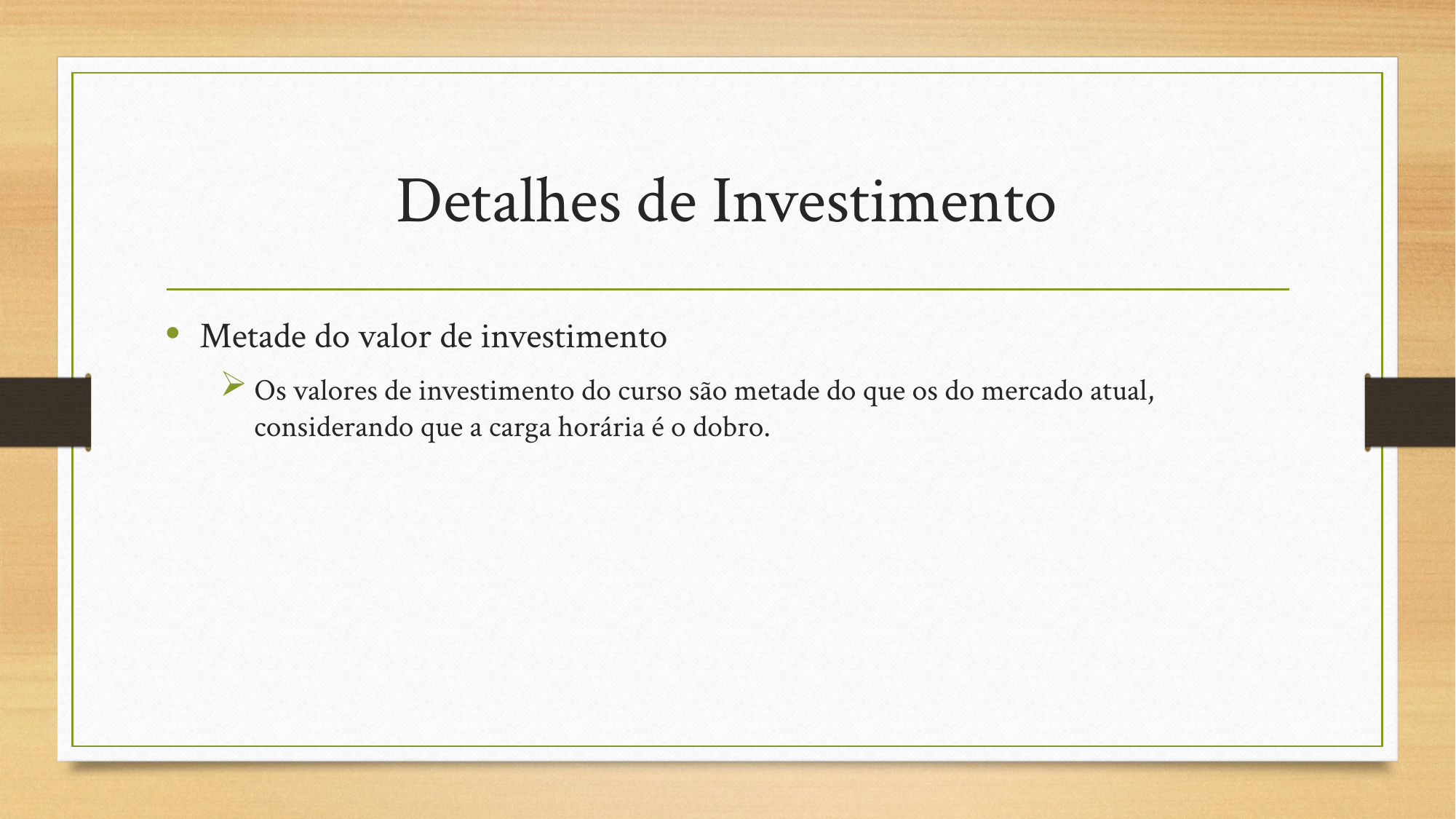

# Detalhes de Investimento
Metade do valor de investimento
Os valores de investimento do curso são metade do que os do mercado atual, considerando que a carga horária é o dobro.